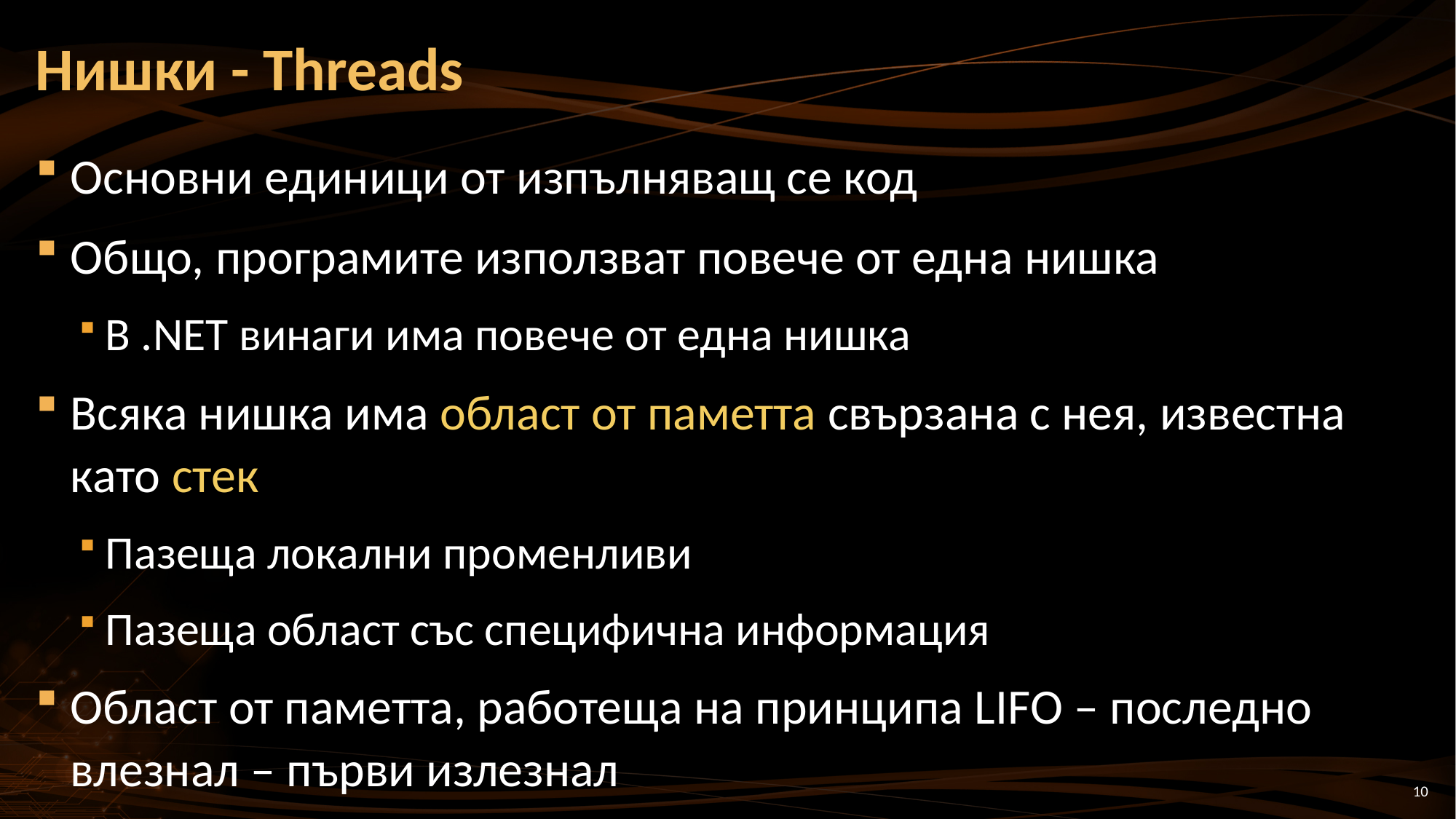

# Нишки - Threads
Основни единици от изпълняващ се код
Общо, програмите използват повече от една нишка
В .NET винаги има повече от една нишка
Всяка нишка има област от паметта свързана с нея, известна като стек
Пазеща локални променливи
Пазеща област със специфична информация
Област от паметта, работеща на принципа LIFO – последно влезнал – първи излезнал
10